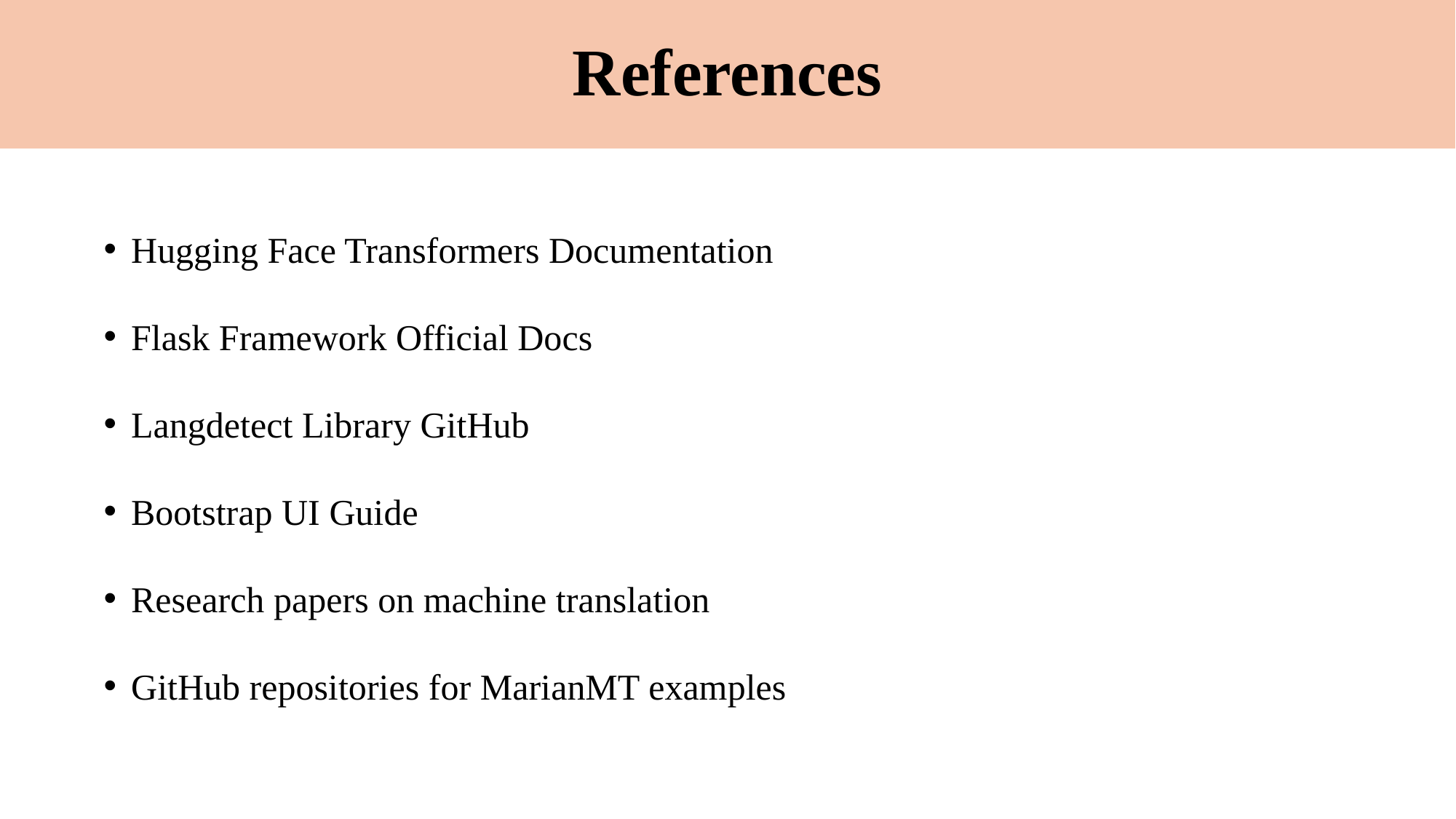

# References
Hugging Face Transformers Documentation

Flask Framework Official Docs

Langdetect Library GitHub

Bootstrap UI Guide

Research papers on machine translation

GitHub repositories for MarianMT examples